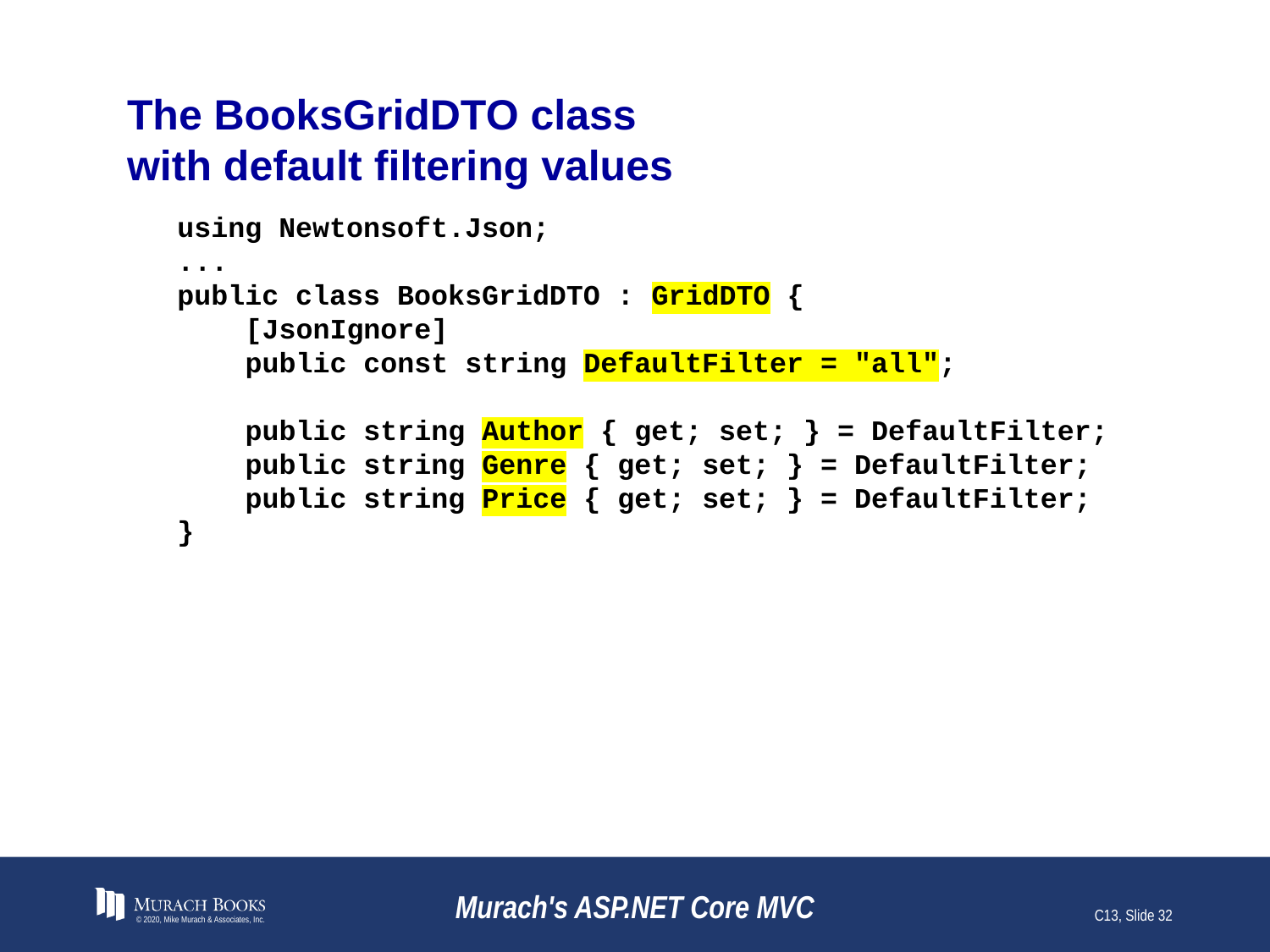

# The BooksGridDTO class with default filtering values
using Newtonsoft.Json;
...
public class BooksGridDTO : GridDTO {
    [JsonIgnore]
    public const string DefaultFilter = "all";

    public string Author { get; set; } = DefaultFilter;
    public string Genre { get; set; } = DefaultFilter;
    public string Price { get; set; } = DefaultFilter;
}

© 2020, Mike Murach & Associates, Inc.
Murach's ASP.NET Core MVC

C13, Slide 32